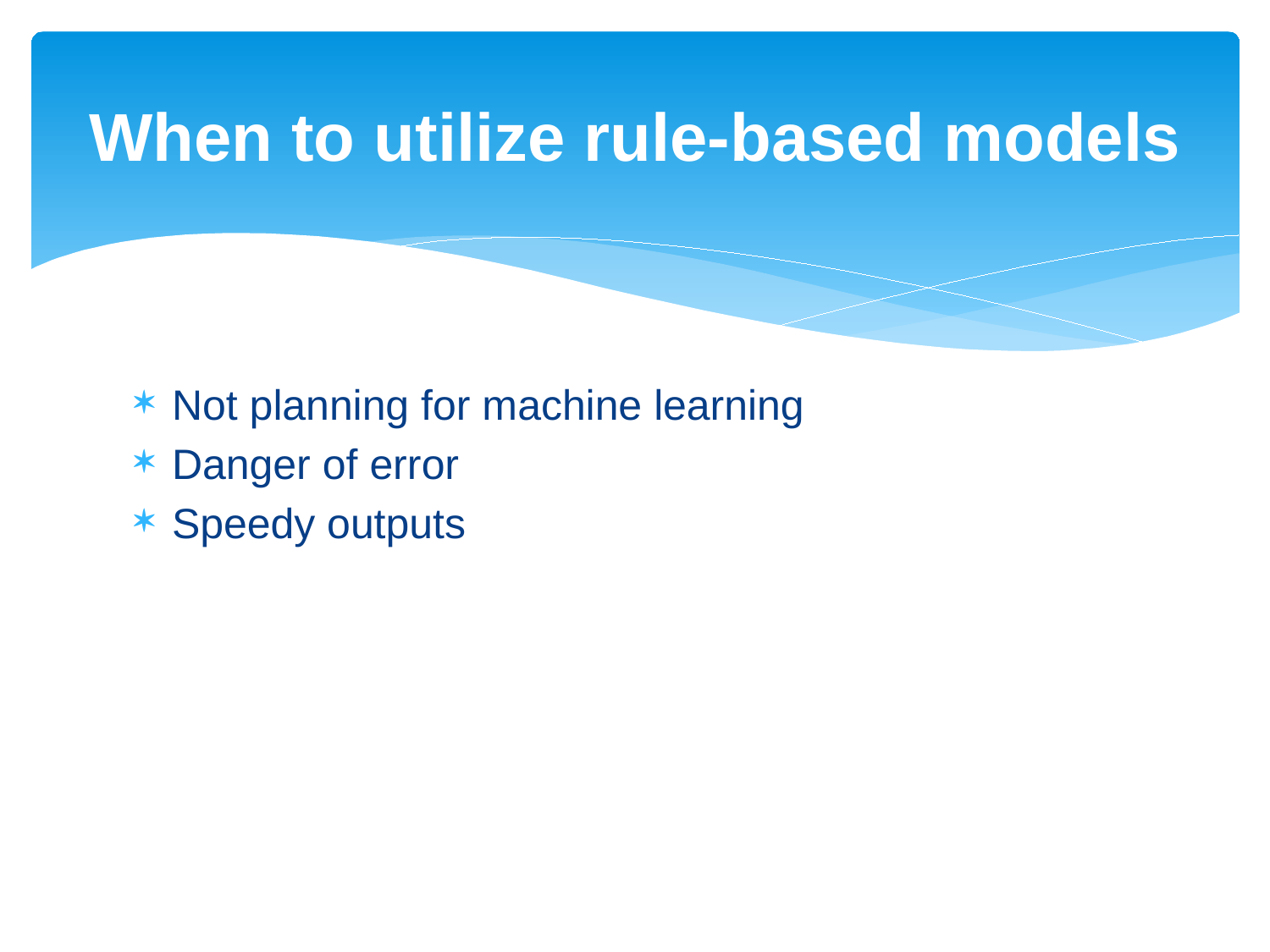

# When to utilize rule-based models
Not planning for machine learning
Danger of error
Speedy outputs